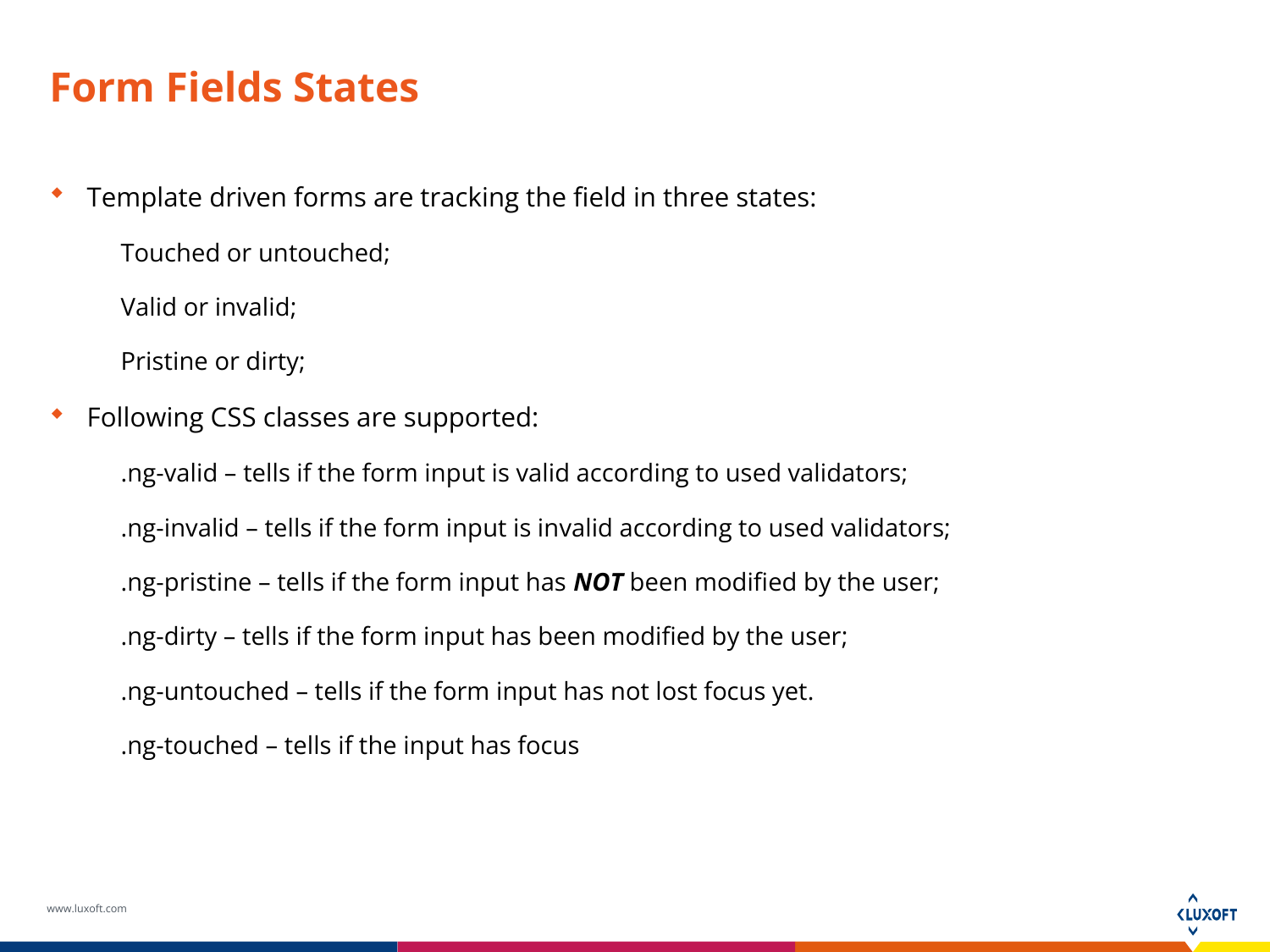

# Form Fields States
Template driven forms are tracking the field in three states:
Touched or untouched;
Valid or invalid;
Pristine or dirty;
Following CSS classes are supported:
.ng-valid – tells if the form input is valid according to used validators;
.ng-invalid – tells if the form input is invalid according to used validators;
.ng-pristine – tells if the form input has NOT been modified by the user;
.ng-dirty – tells if the form input has been modified by the user;
.ng-untouched – tells if the form input has not lost focus yet.
.ng-touched – tells if the input has focus